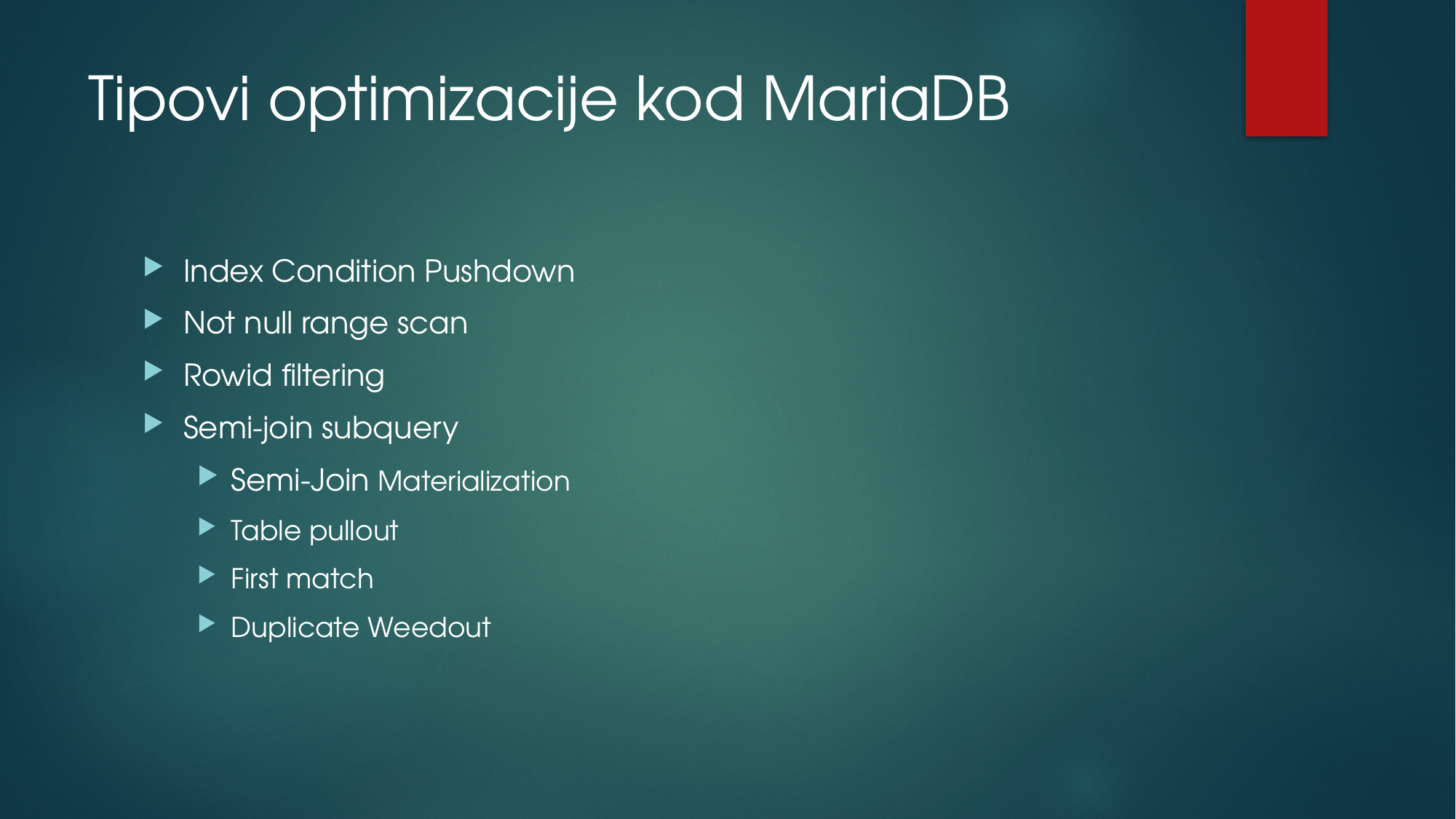

# Tipovi optimizacije kod MariaDB
Index Condition Pushdown
Not null range scan
Rowid filtering
Semi-join subquery
Semi-Join Materialization
Table pullout
First match
Duplicate Weedout